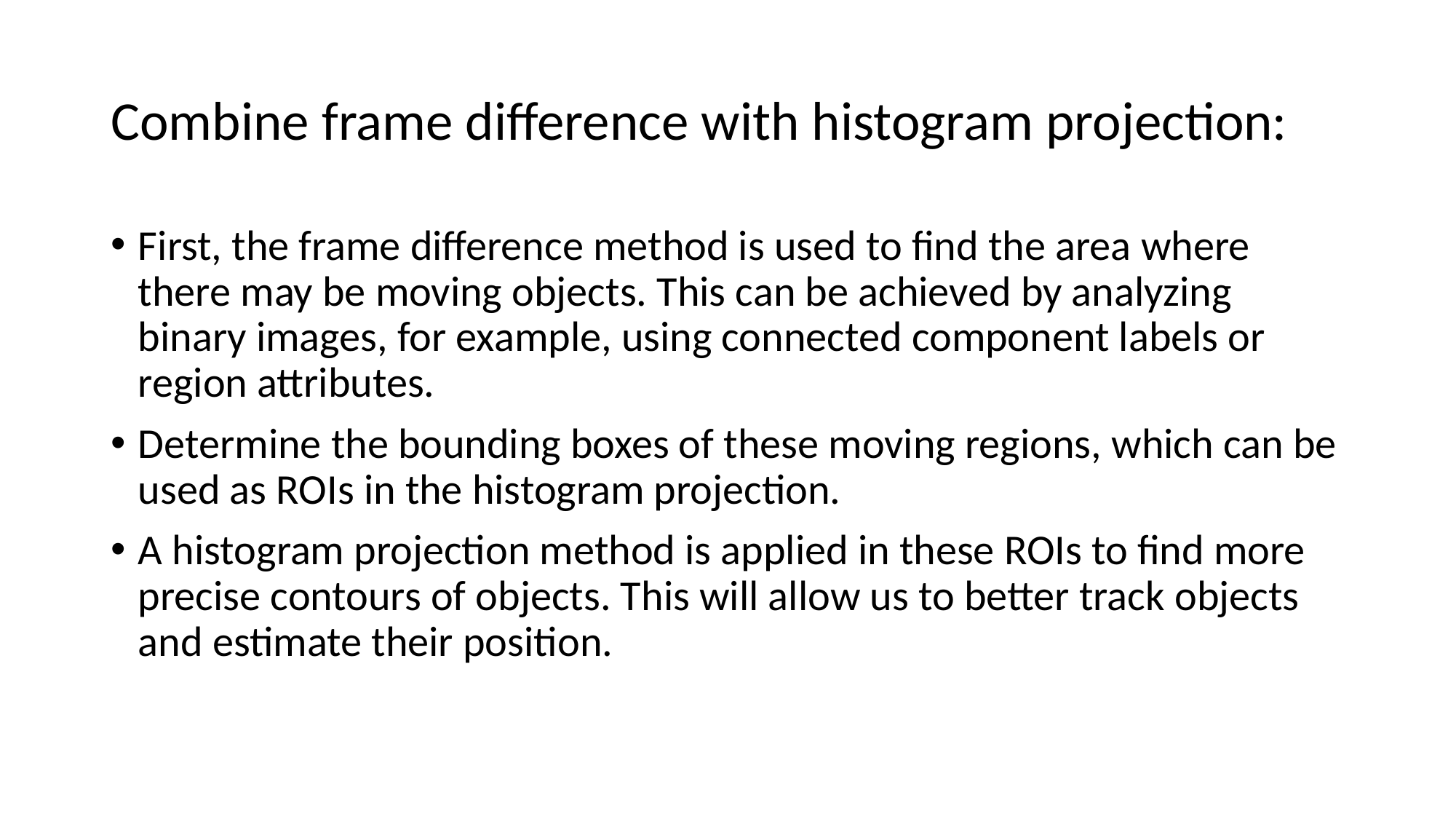

# Combine frame difference with histogram projection:
First, the frame difference method is used to find the area where there may be moving objects. This can be achieved by analyzing binary images, for example, using connected component labels or region attributes.
Determine the bounding boxes of these moving regions, which can be used as ROIs in the histogram projection.
A histogram projection method is applied in these ROIs to find more precise contours of objects. This will allow us to better track objects and estimate their position.